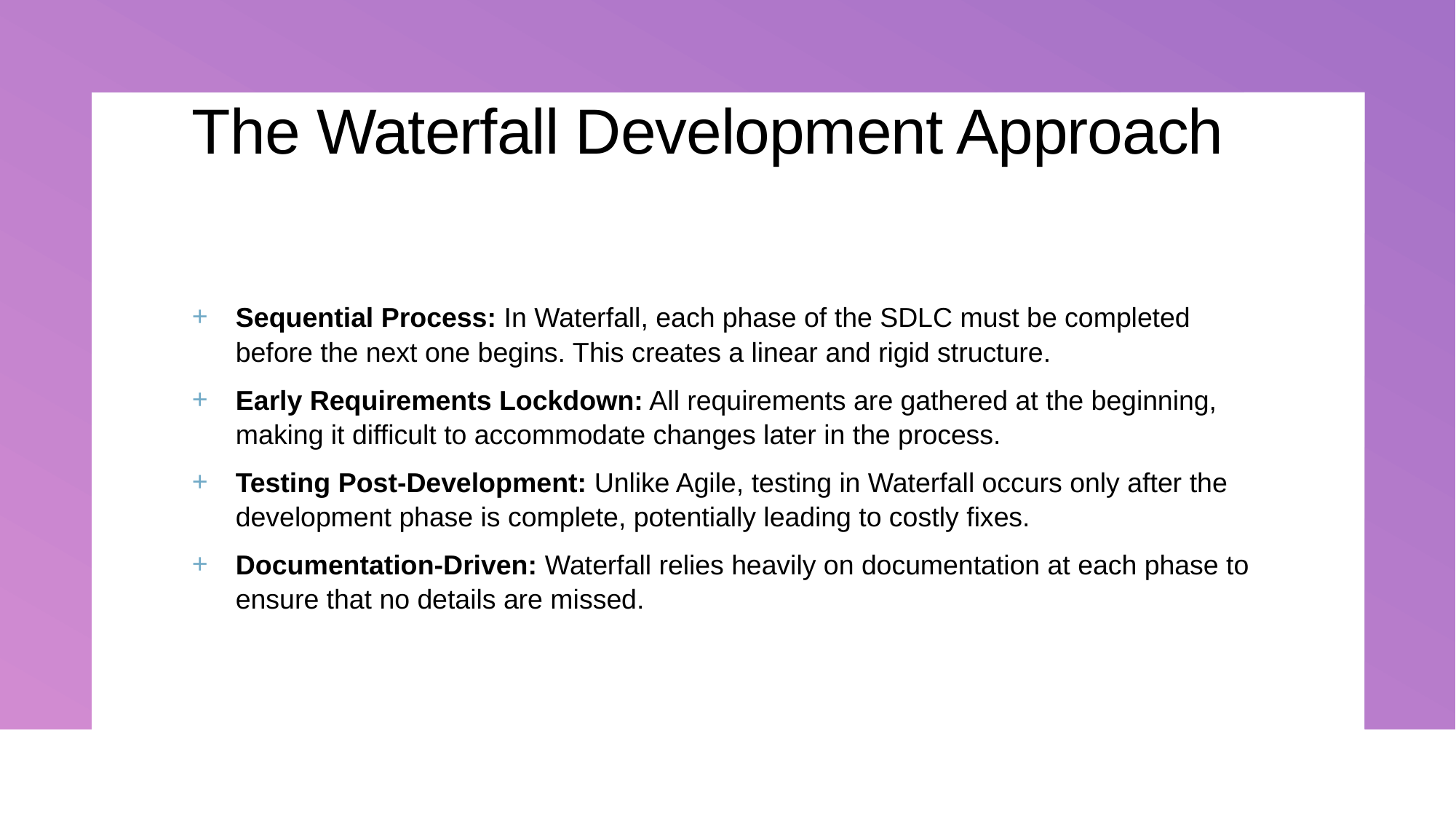

# The Waterfall Development Approach
Sequential Process: In Waterfall, each phase of the SDLC must be completed before the next one begins. This creates a linear and rigid structure.
Early Requirements Lockdown: All requirements are gathered at the beginning, making it difficult to accommodate changes later in the process.
Testing Post-Development: Unlike Agile, testing in Waterfall occurs only after the development phase is complete, potentially leading to costly fixes.
Documentation-Driven: Waterfall relies heavily on documentation at each phase to ensure that no details are missed.